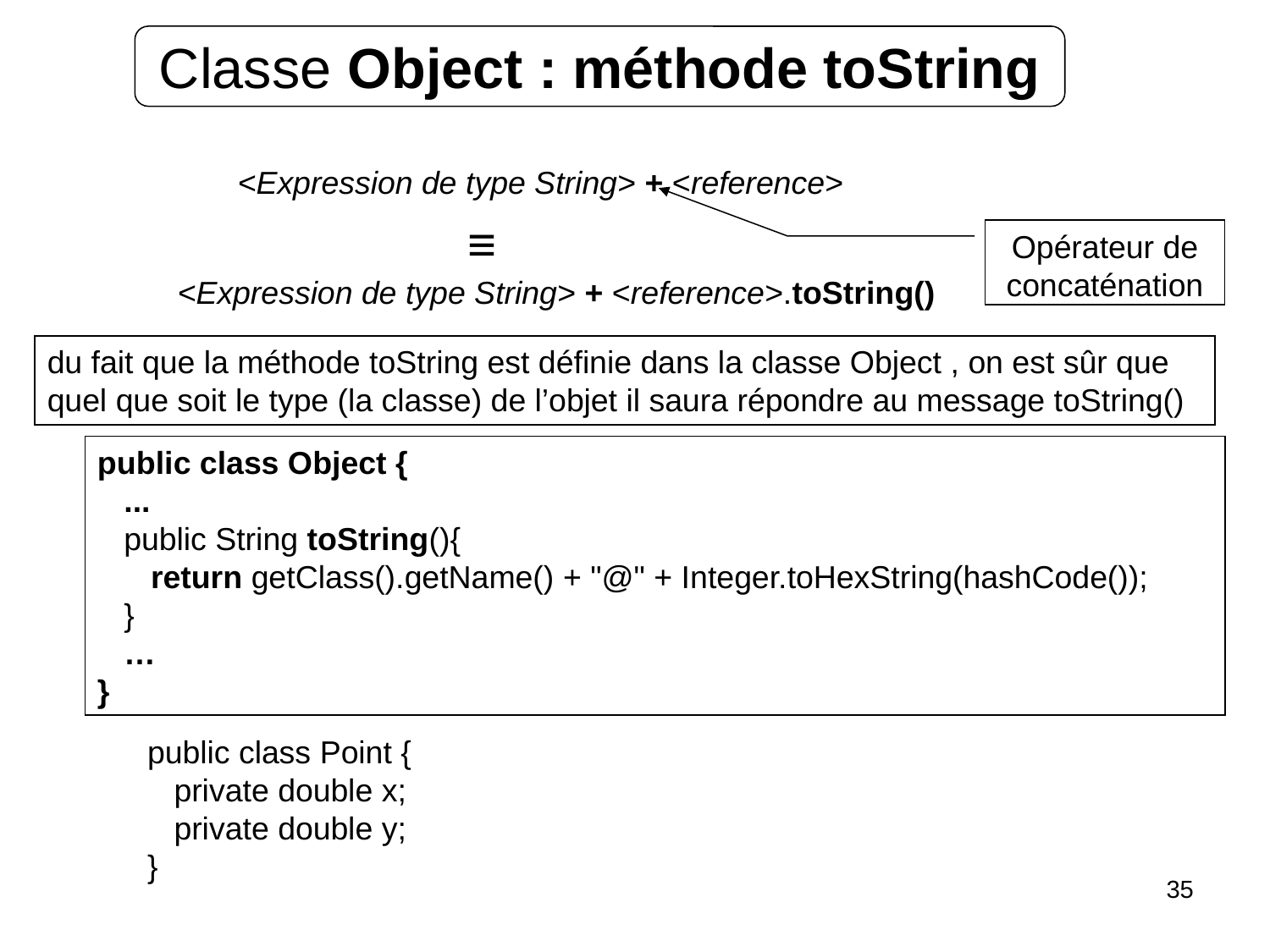

Classe Object : méthode toString
<Expression de type String> + <reference>
≡
<Expression de type String> + <reference>.toString()
Opérateur de concaténation
du fait que la méthode toString est définie dans la classe Object , on est sûr que
quel que soit le type (la classe) de l’objet il saura répondre au message toString()
public class Object {
   ...
   public String toString(){
      return getClass().getName() + "@" + Integer.toHexString(hashCode());
   }
   …
}
public class Point {
   private double x;
   private double y;
}
35